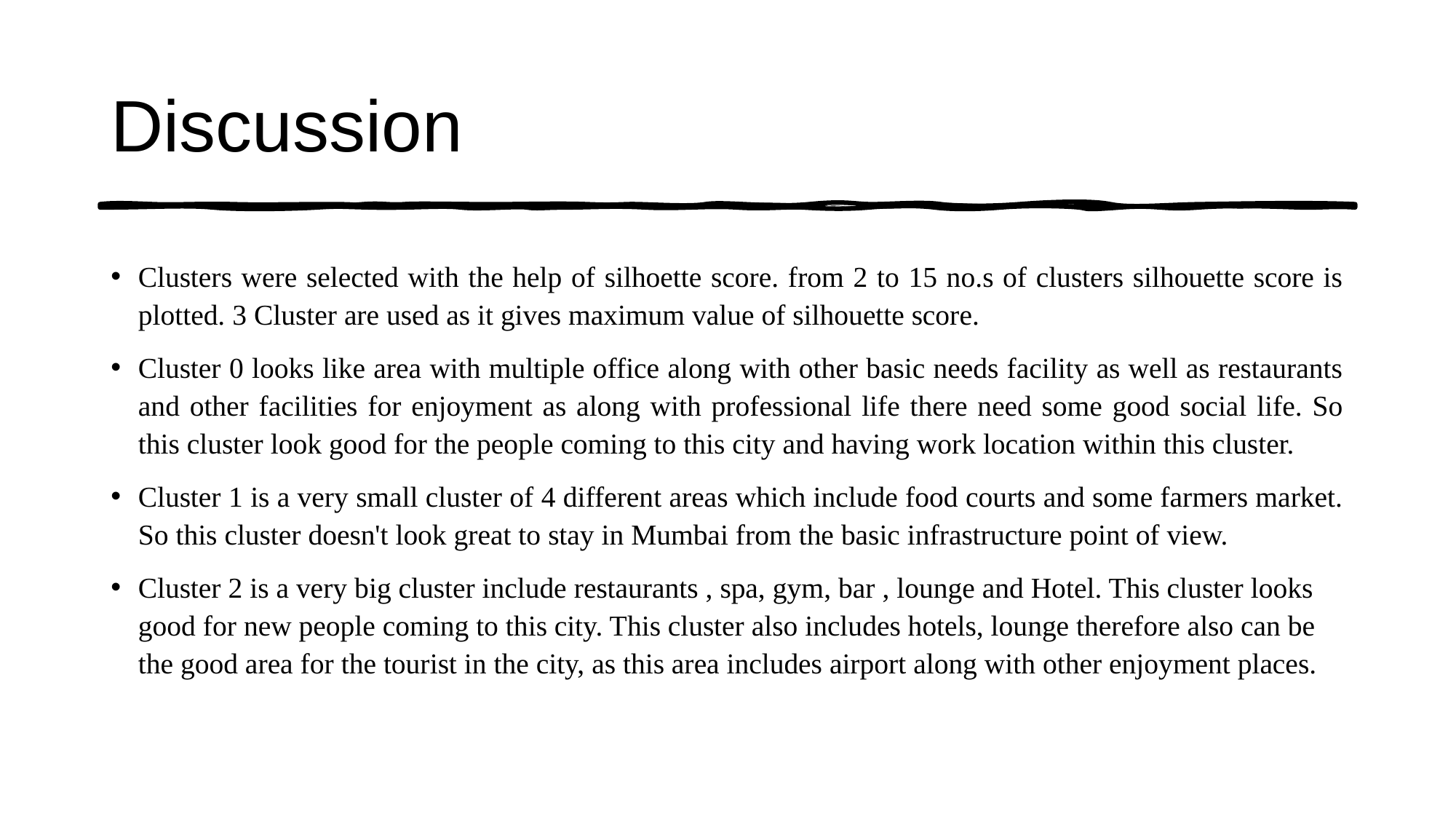

# Discussion
Clusters were selected with the help of silhoette score. from 2 to 15 no.s of clusters silhouette score is plotted. 3 Cluster are used as it gives maximum value of silhouette score.
Cluster 0 looks like area with multiple office along with other basic needs facility as well as restaurants and other facilities for enjoyment as along with professional life there need some good social life. So this cluster look good for the people coming to this city and having work location within this cluster.
Cluster 1 is a very small cluster of 4 different areas which include food courts and some farmers market. So this cluster doesn't look great to stay in Mumbai from the basic infrastructure point of view.
Cluster 2 is a very big cluster include restaurants , spa, gym, bar , lounge and Hotel. This cluster looks good for new people coming to this city. This cluster also includes hotels, lounge therefore also can be the good area for the tourist in the city, as this area includes airport along with other enjoyment places.